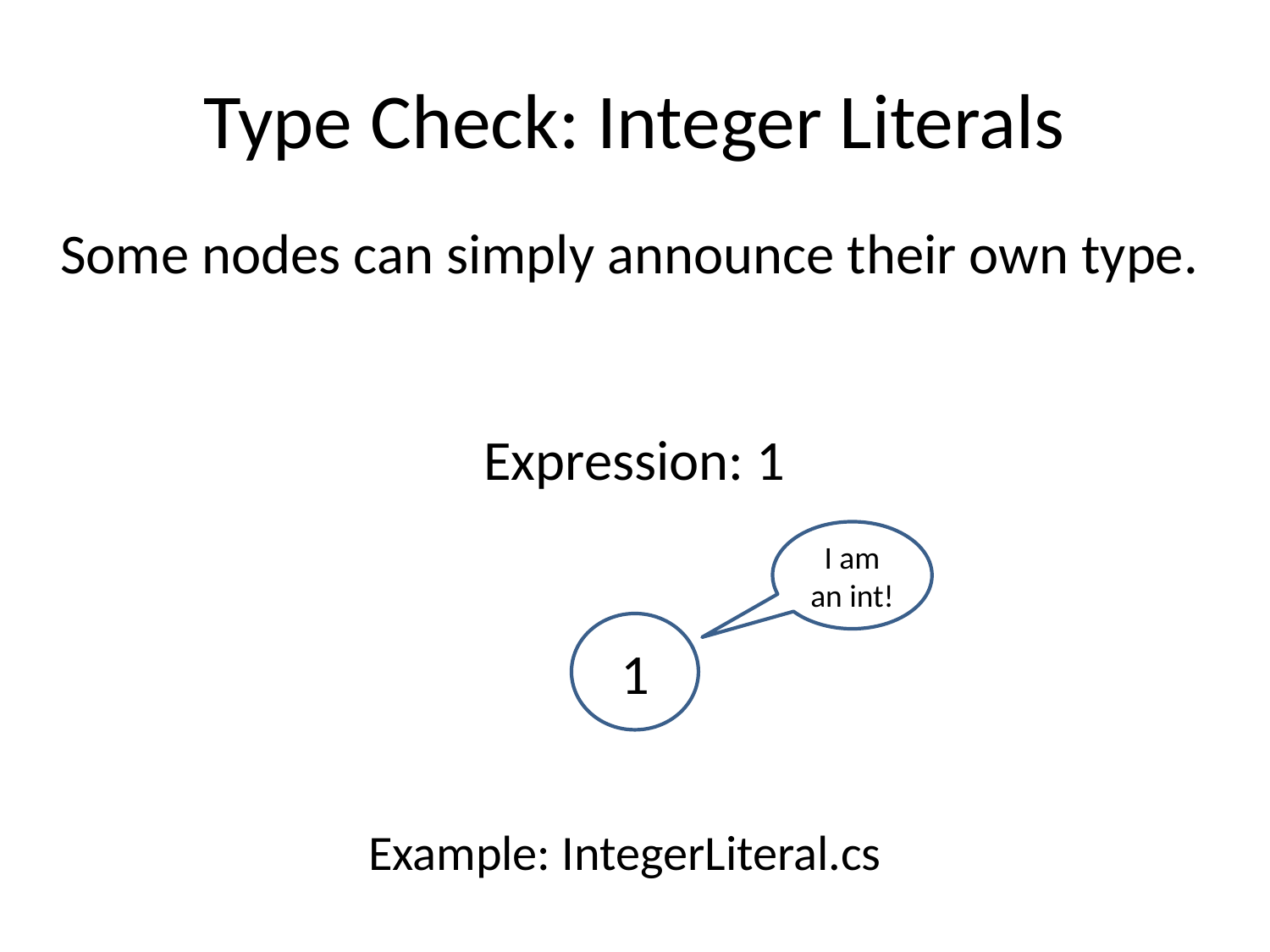

# Type Check: Integer Literals
Some nodes can simply announce their own type.
Expression: 1

I am an int!
1
Example: IntegerLiteral.cs